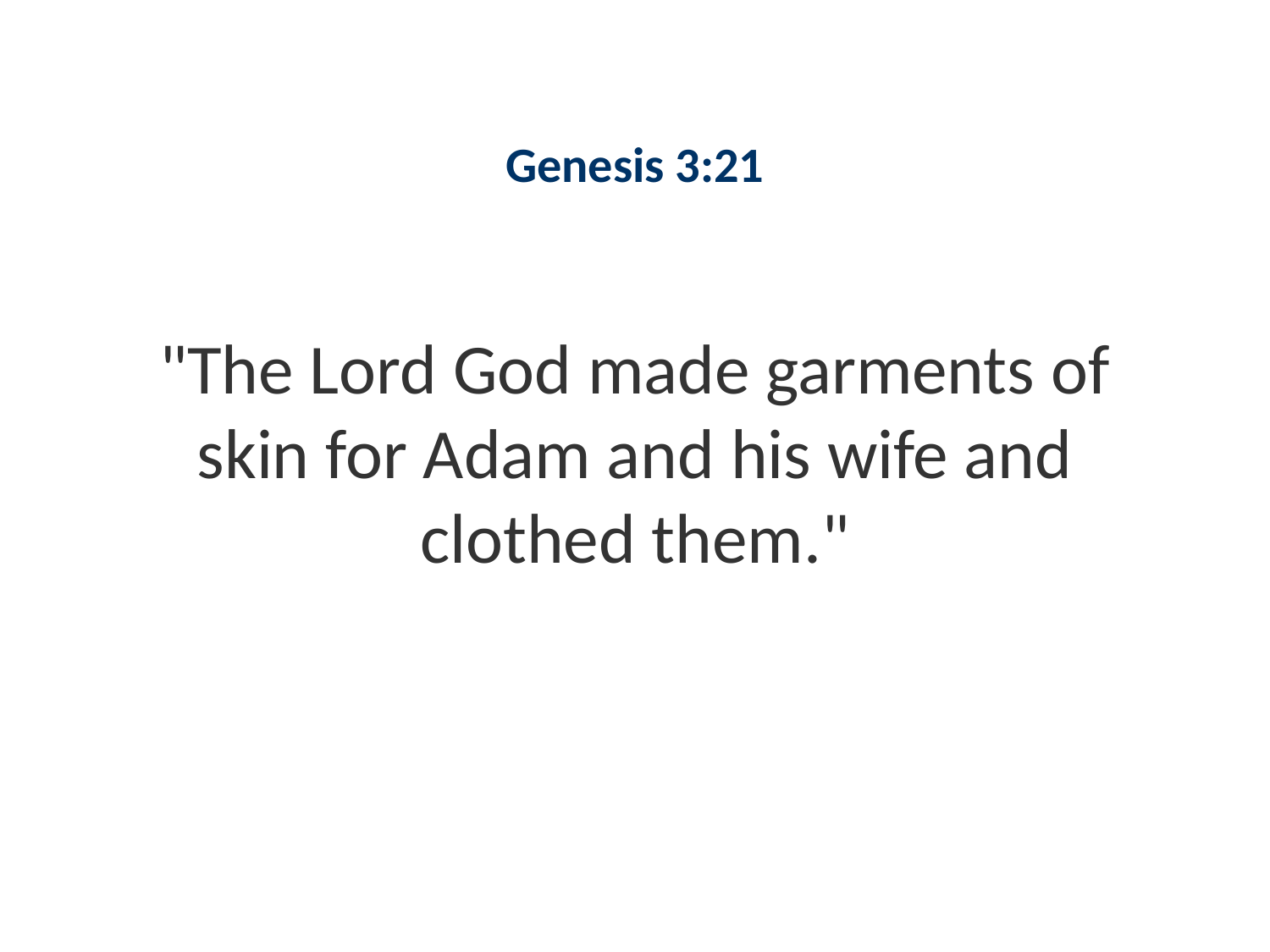

#
Genesis 3:21
"The Lord God made garments of skin for Adam and his wife and clothed them."